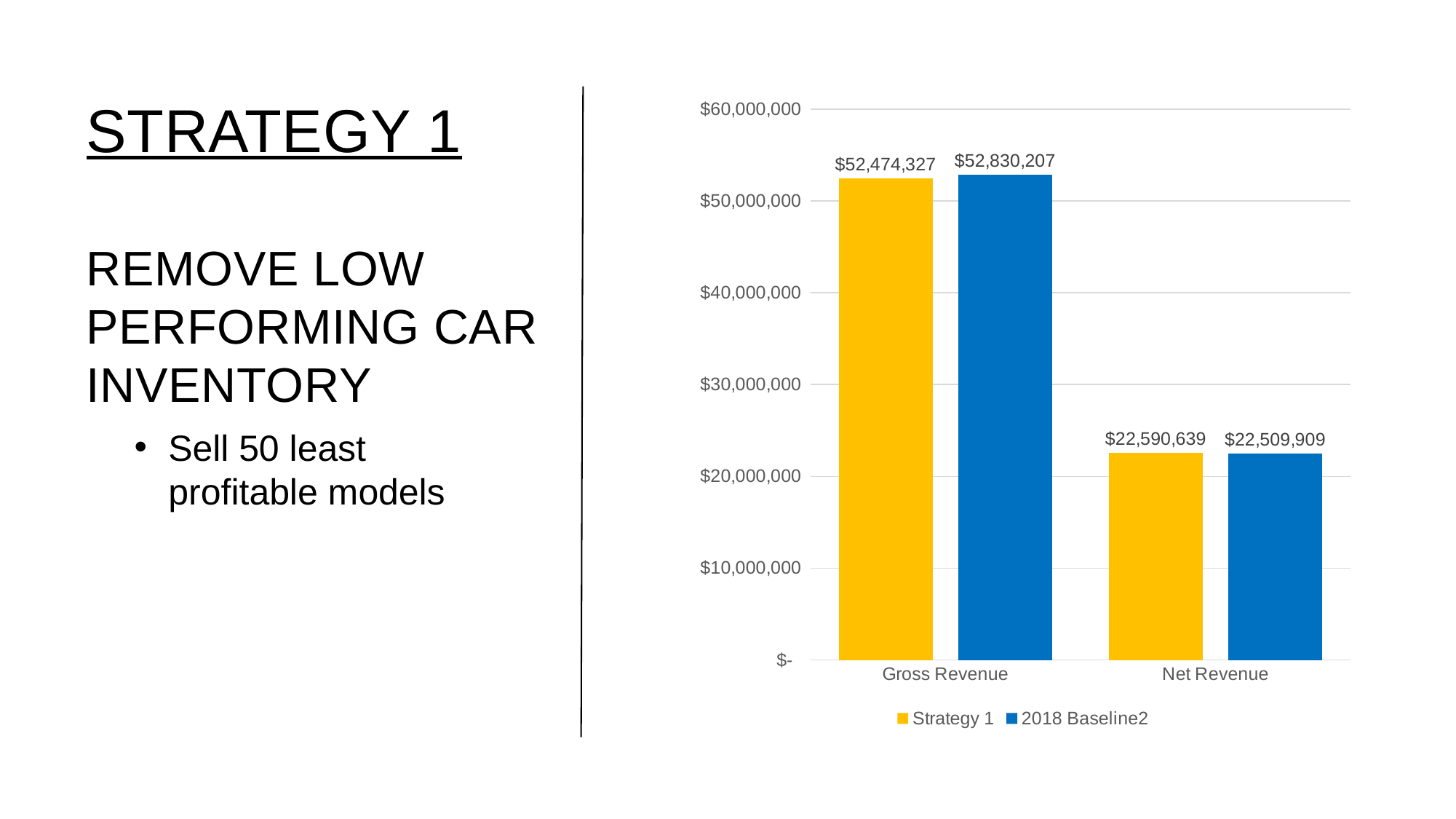

# Strategy 1 Remove low performing car inventory

### Chart

| Category | Strategy 1 | 2018 Baseline2 |
|---|---|---|
| Gross Revenue | 52474327.0 | 52830207.0 |
| Net Revenue | 22590638.990000784 | 22509909.080000784 |
Sell 50 least profitable models